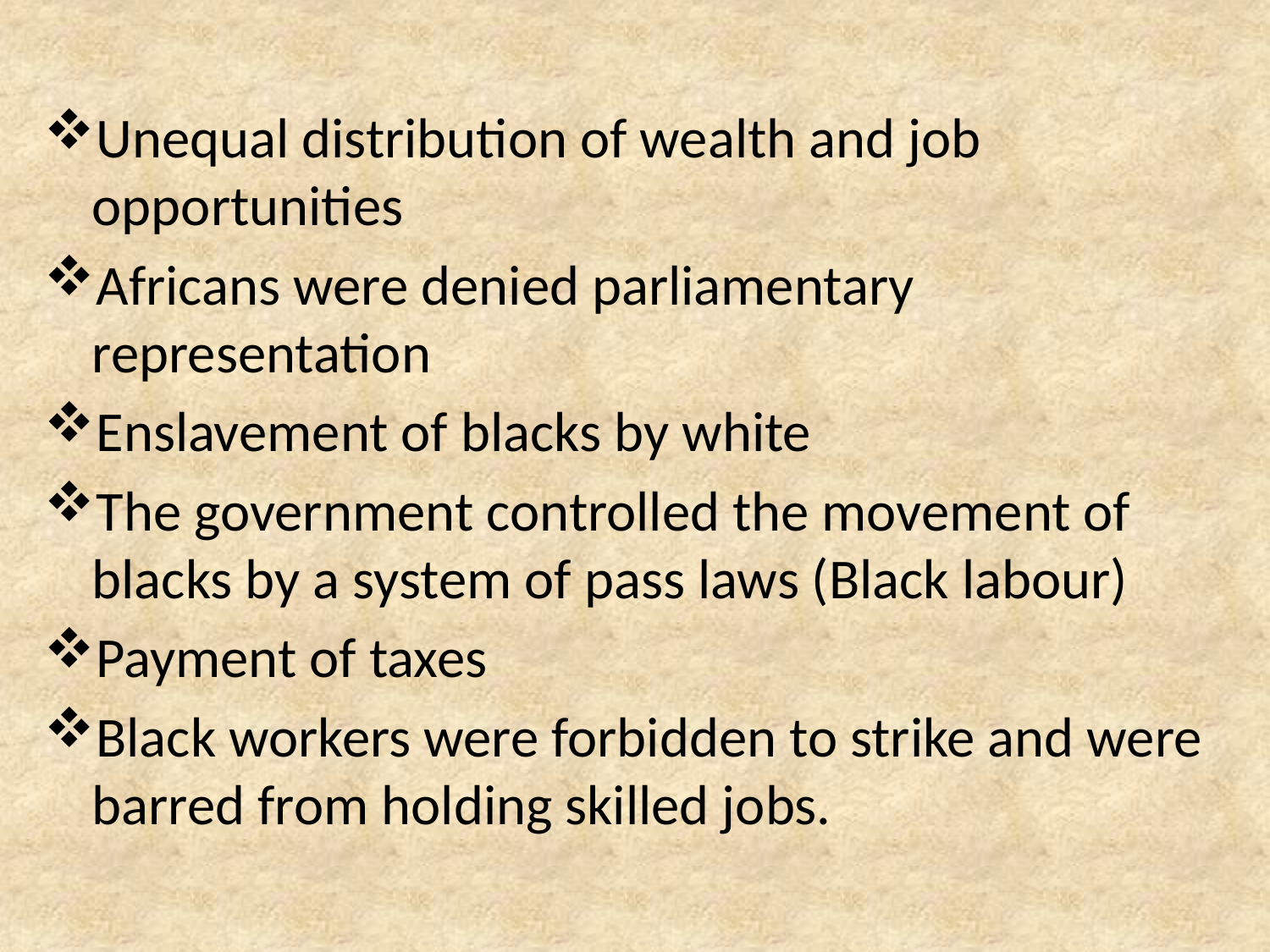

Unequal distribution of wealth and job opportunities
Africans were denied parliamentary representation
Enslavement of blacks by white
The government controlled the movement of blacks by a system of pass laws (Black labour)
Payment of taxes
Black workers were forbidden to strike and were barred from holding skilled jobs.